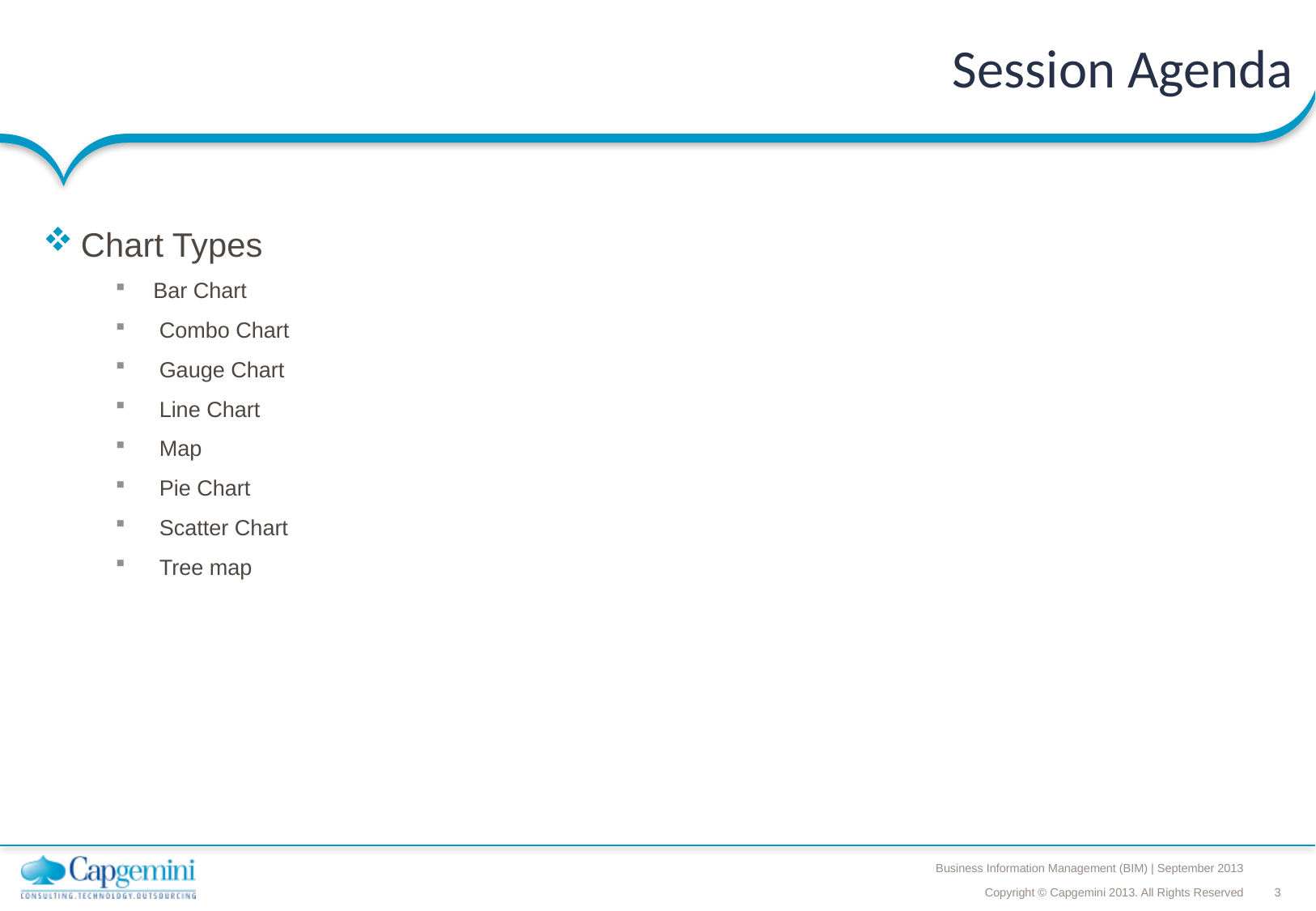

# Session Agenda
Chart Types
Bar Chart
 Combo Chart
 Gauge Chart
 Line Chart
 Map
 Pie Chart
 Scatter Chart
 Tree map